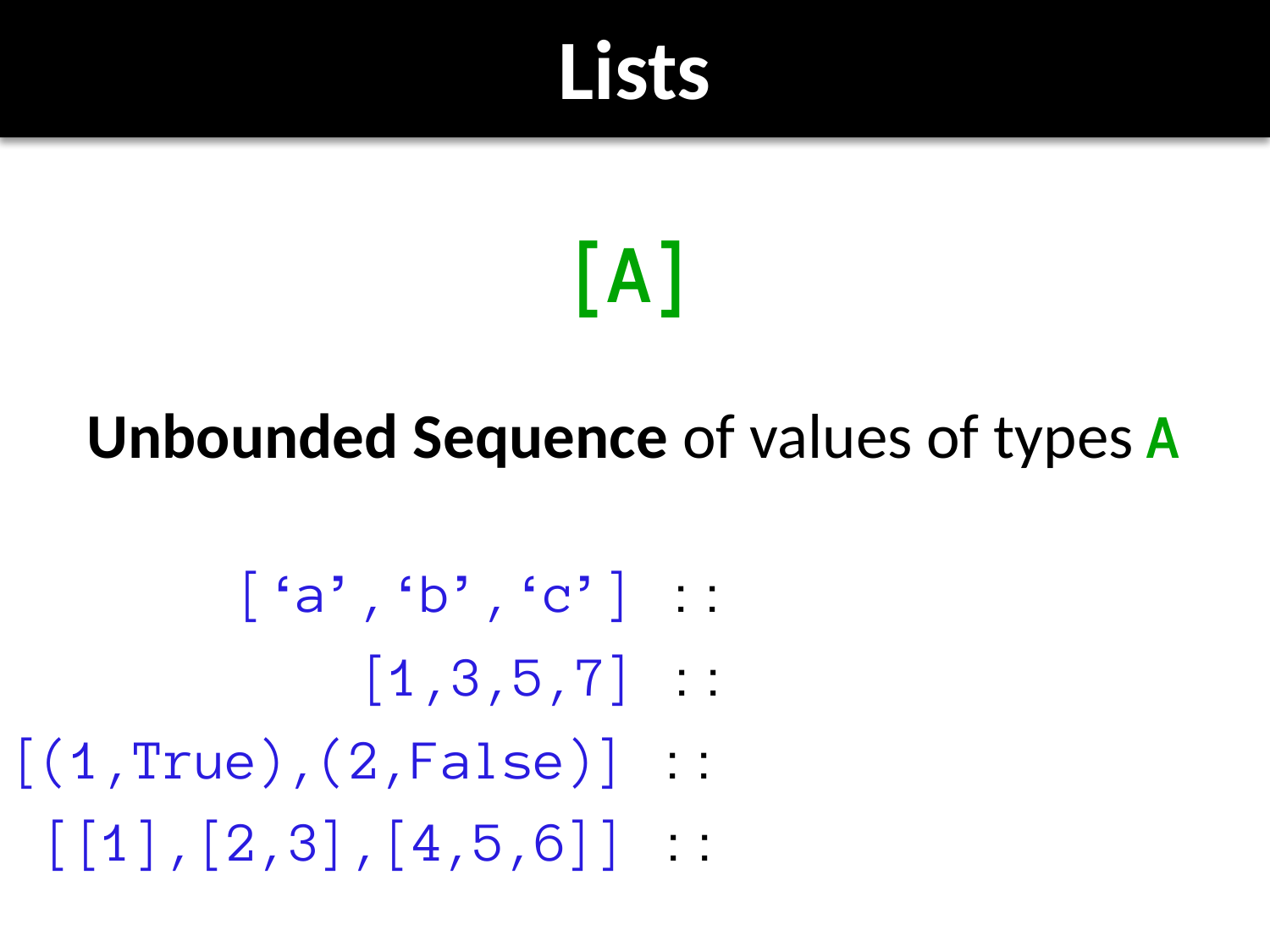

# Lists
[A]
Unbounded Sequence of values of types A
[‘a’,‘b’,‘c’] :: [Char]

[1,3,5,7] :: [Integer]

[(1,True),(2,False)] :: [(Integer,Bool)]

[[1],[2,3],[4,5,6]] :: [[Integer]]